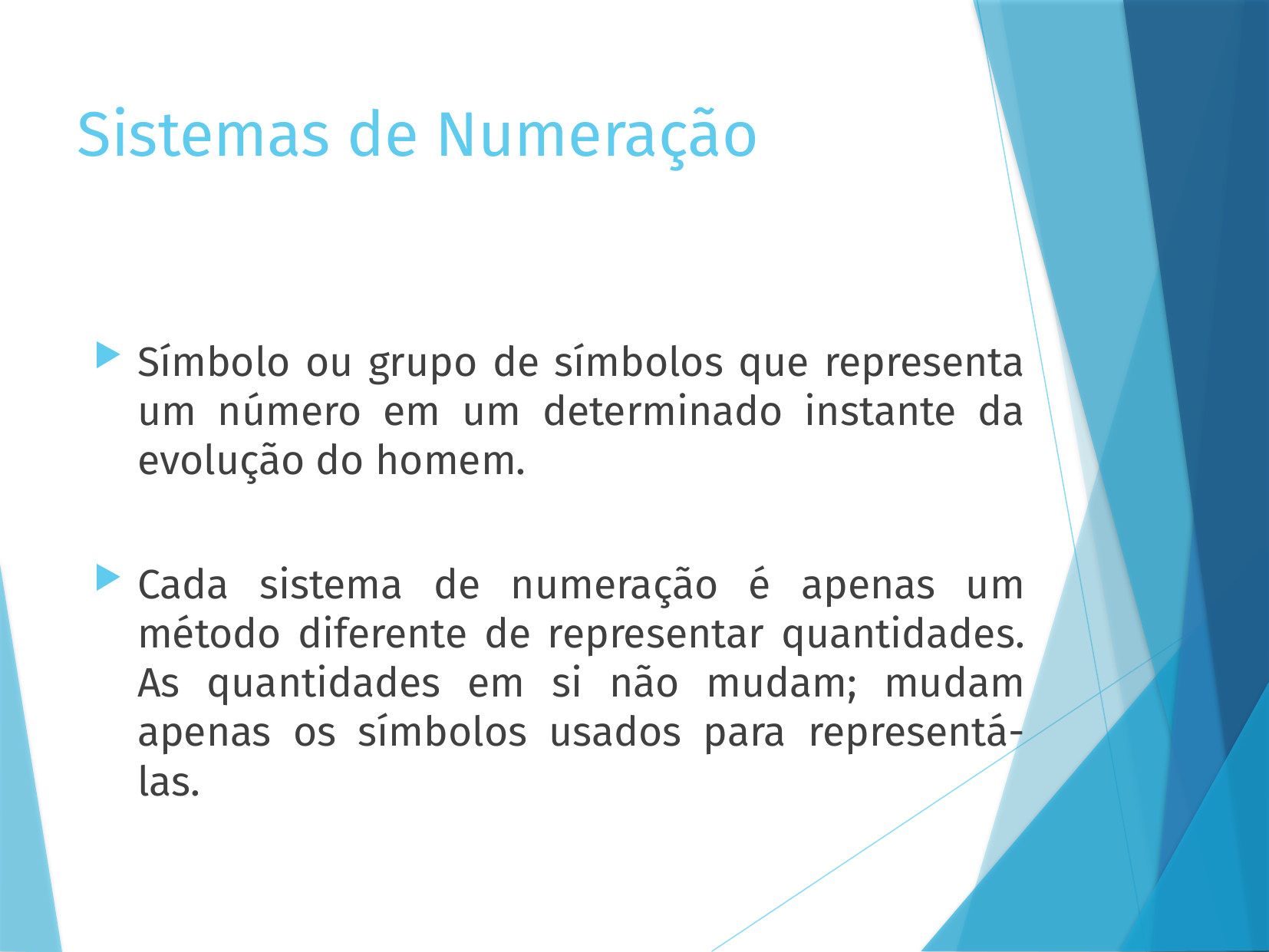

# Sistemas de Numeração
Símbolo ou grupo de símbolos que representa um número em um determinado instante da evolução do homem.

Cada sistema de numeração é apenas um método diferente de representar quantidades. As quantidades em si não mudam; mudam apenas os símbolos usados para representá-las.